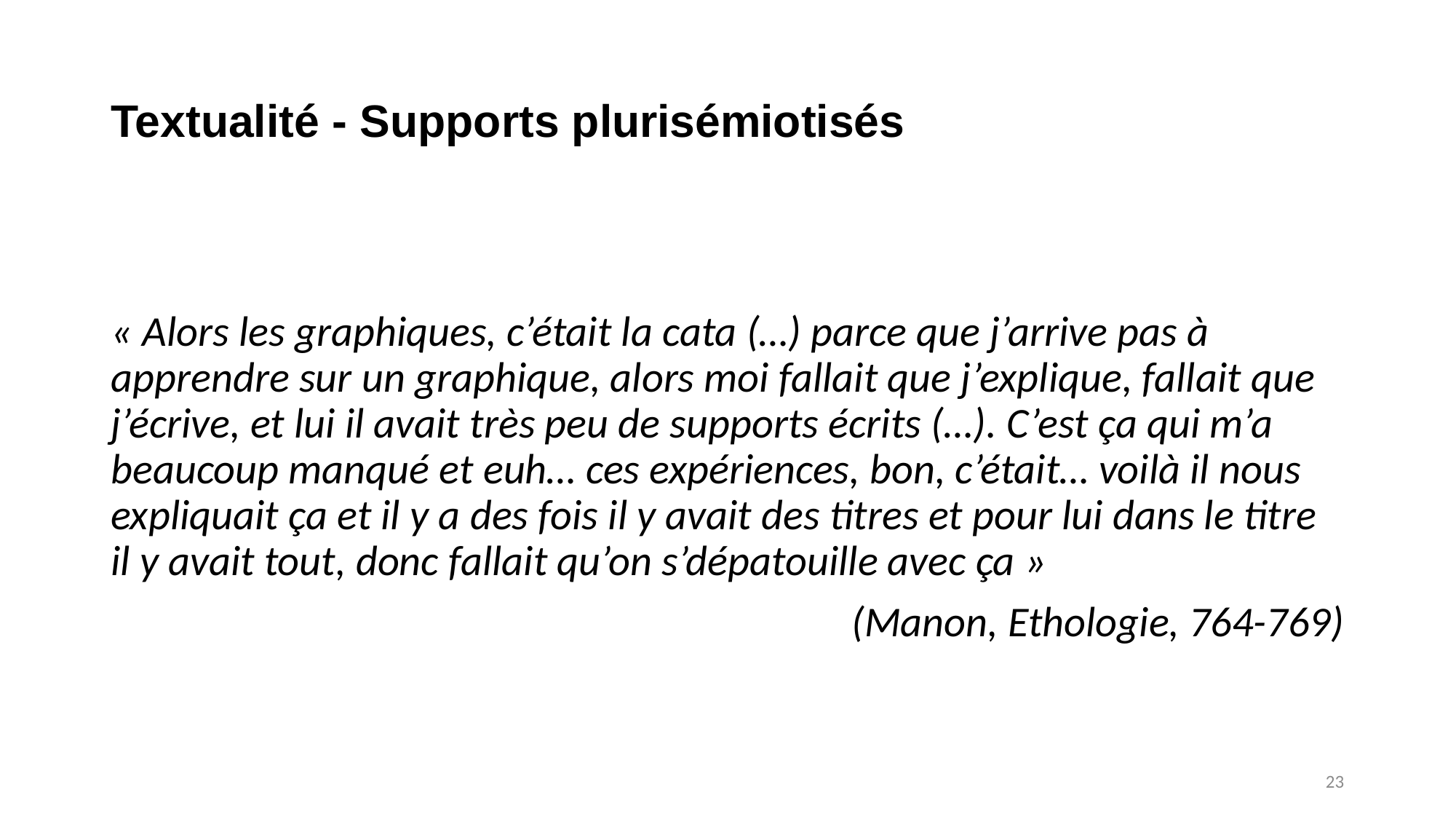

# Textualité - Supports plurisémiotisés
« Alors les graphiques, c’était la cata (…) parce que j’arrive pas à apprendre sur un graphique, alors moi fallait que j’explique, fallait que j’écrive, et lui il avait très peu de supports écrits (…). C’est ça qui m’a beaucoup manqué et euh… ces expériences, bon, c’était… voilà il nous expliquait ça et il y a des fois il y avait des titres et pour lui dans le titre il y avait tout, donc fallait qu’on s’dépatouille avec ça »
(Manon, Ethologie, 764-769)
23